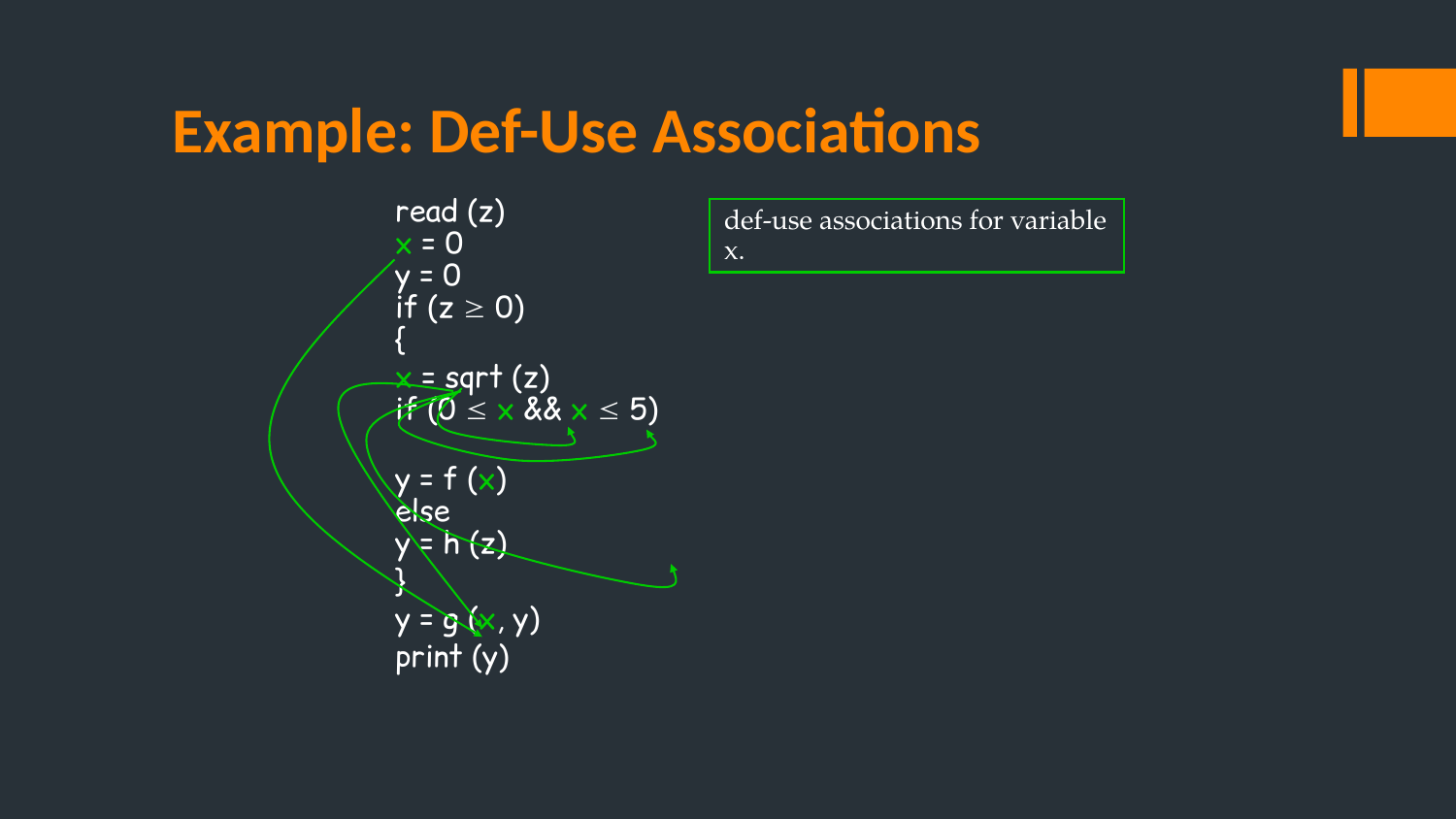

# Example: Def-Use Associations
	read (z)
x = 0
y = 0
if (z ≥ 0)
{
		x = sqrt (z)
	if (0 ≤ x && x ≤ 5)
			y = f (x)
	else
		y = h (z)
	}
	y = g (x, y)
	print (y)
def-use associations for variable x.